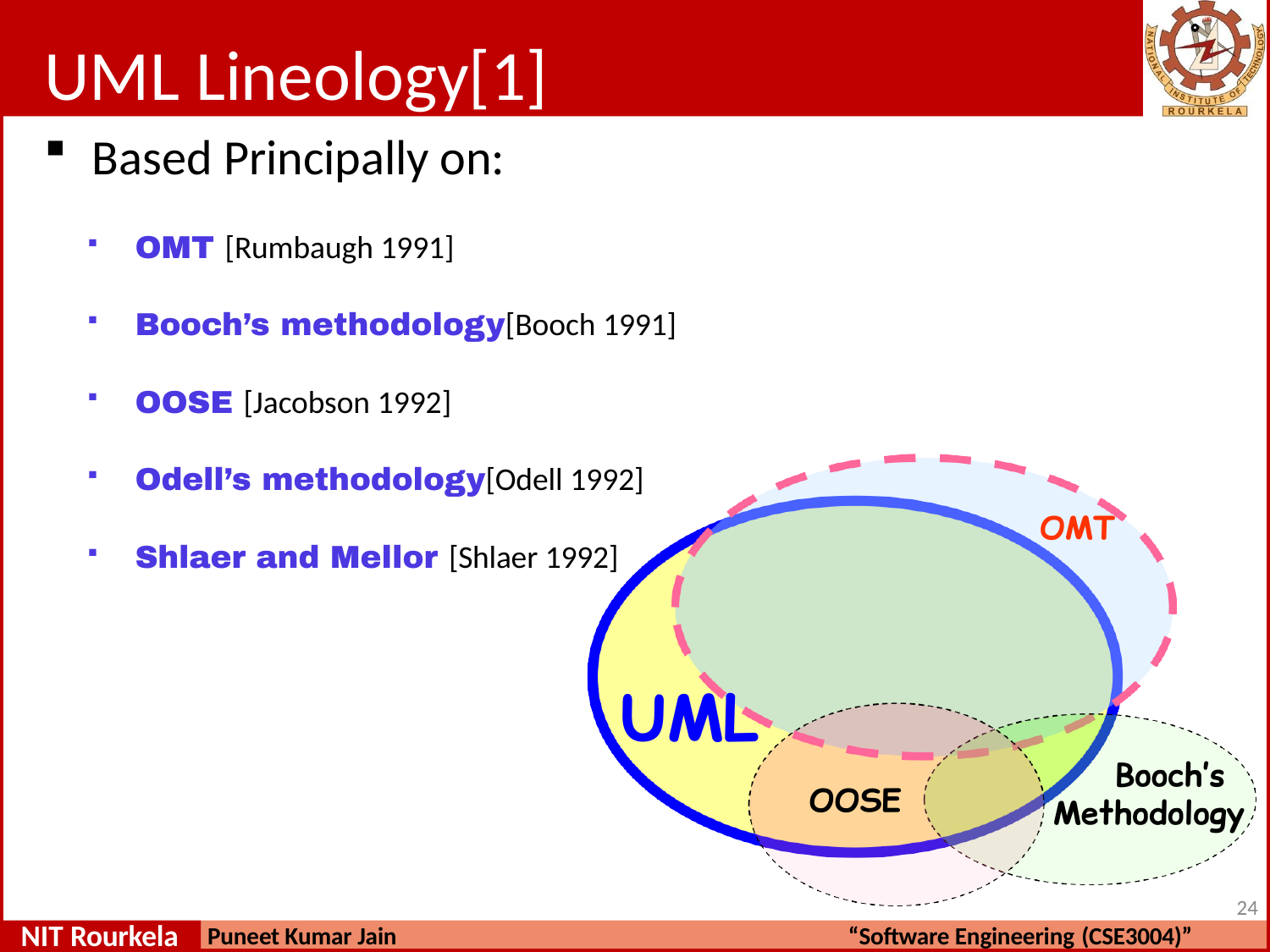

# UML Lineology[1]
Based Principally on:
OMT [Rumbaugh 1991]
Booch’s methodology[Booch 1991]
OOSE [Jacobson 1992]
Odell’s methodology[Odell 1992]
Shlaer and Mellor [Shlaer 1992]

OMT
UML
Booch’s  Methodology
OOSE
24
NIT Rourkela
Puneet Kumar Jain
“Software Engineering (CSE3004)”